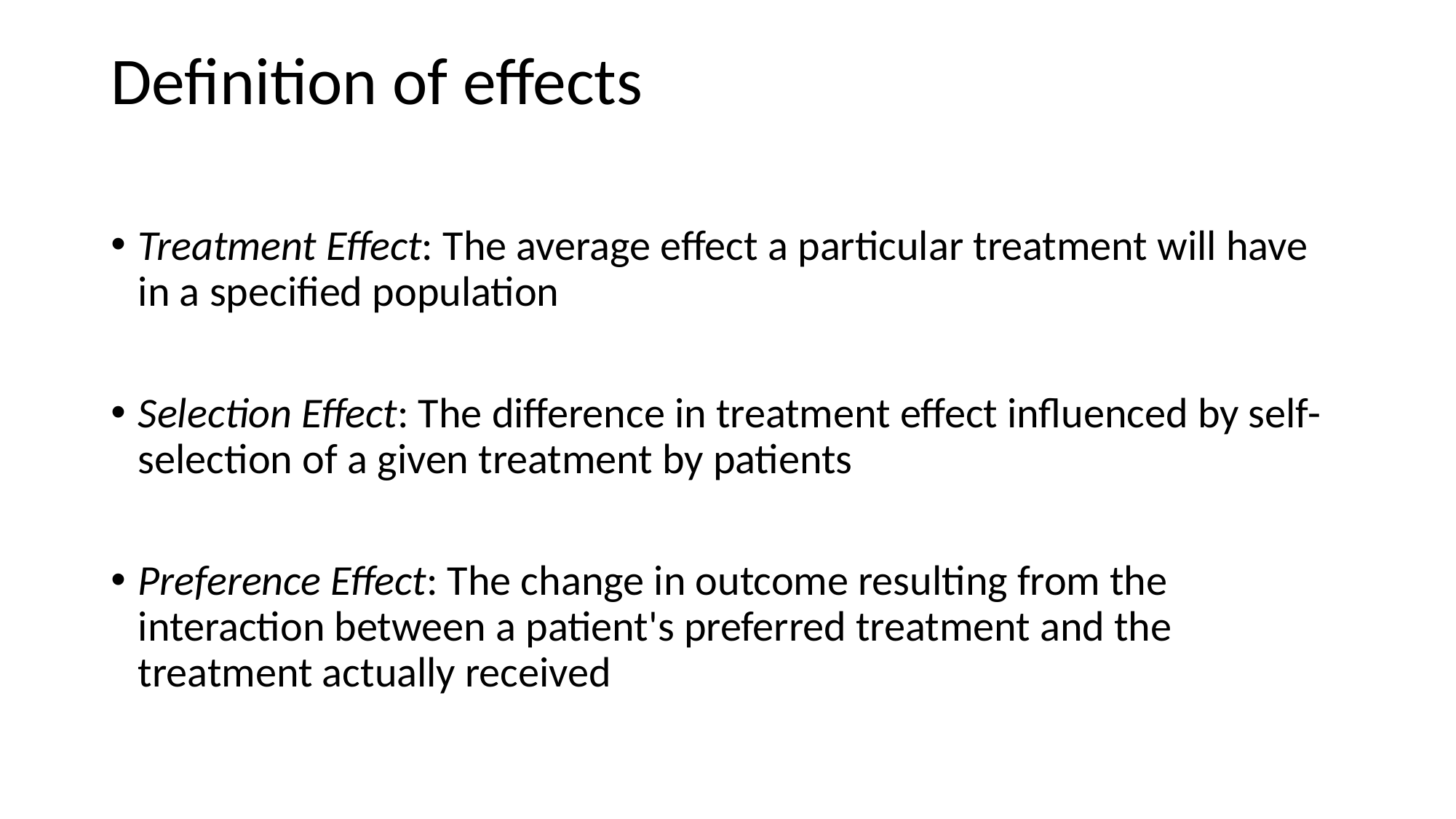

# Definition of effects
Treatment Effect: The average effect a particular treatment will have in a specified population

Selection Effect: The difference in treatment effect influenced by self-selection of a given treatment by patients

Preference Effect: The change in outcome resulting from the interaction between a patient's preferred treatment and the treatment actually received